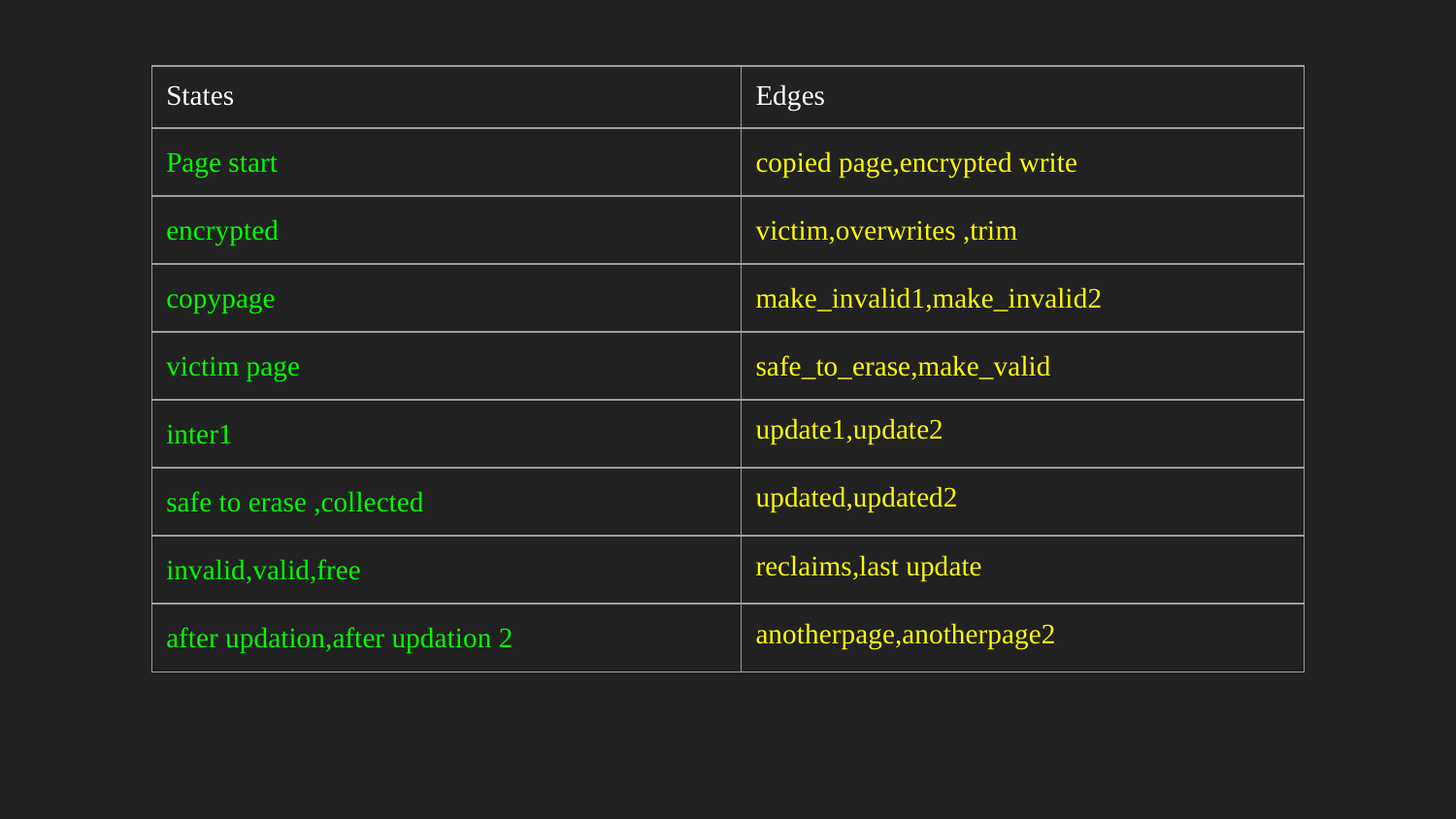

| States | Edges |
| --- | --- |
| Page start | copied page,encrypted write |
| encrypted | victim,overwrites ,trim |
| copypage | make\_invalid1,make\_invalid2 |
| victim page | safe\_to\_erase,make\_valid |
| inter1 | update1,update2 |
| safe to erase ,collected | updated,updated2 |
| invalid,valid,free | reclaims,last update |
| after updation,after updation 2 | anotherpage,anotherpage2 |